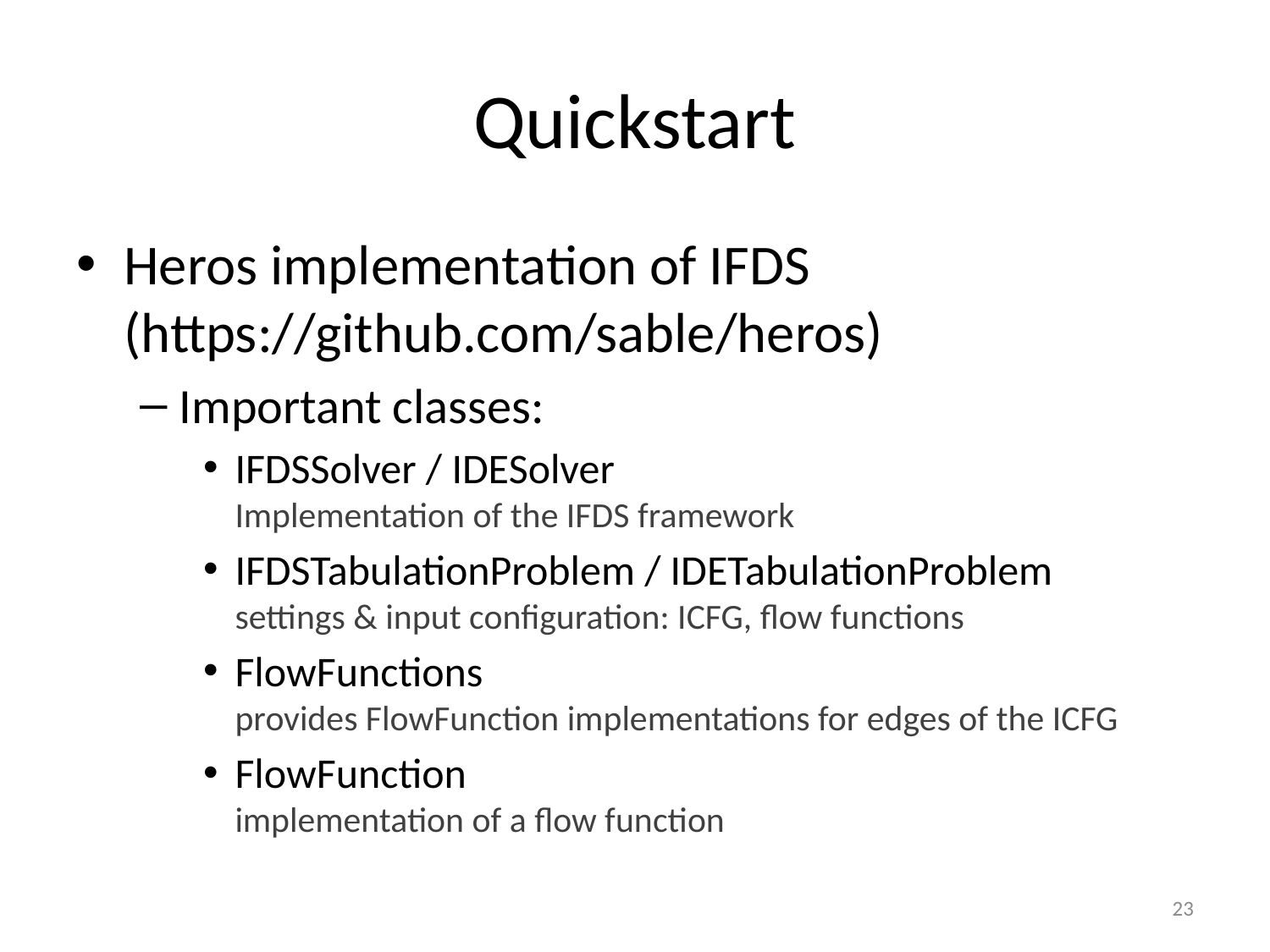

# Quickstart
Heros implementation of IFDS (https://github.com/sable/heros)
Important classes:
IFDSSolver / IDESolver
Implementation of the IFDS framework
IFDSTabulationProblem / IDETabulationProblem
settings & input configuration: ICFG, flow functions
FlowFunctions
provides FlowFunction implementations for edges of the ICFG
FlowFunction
implementation of a flow function
23